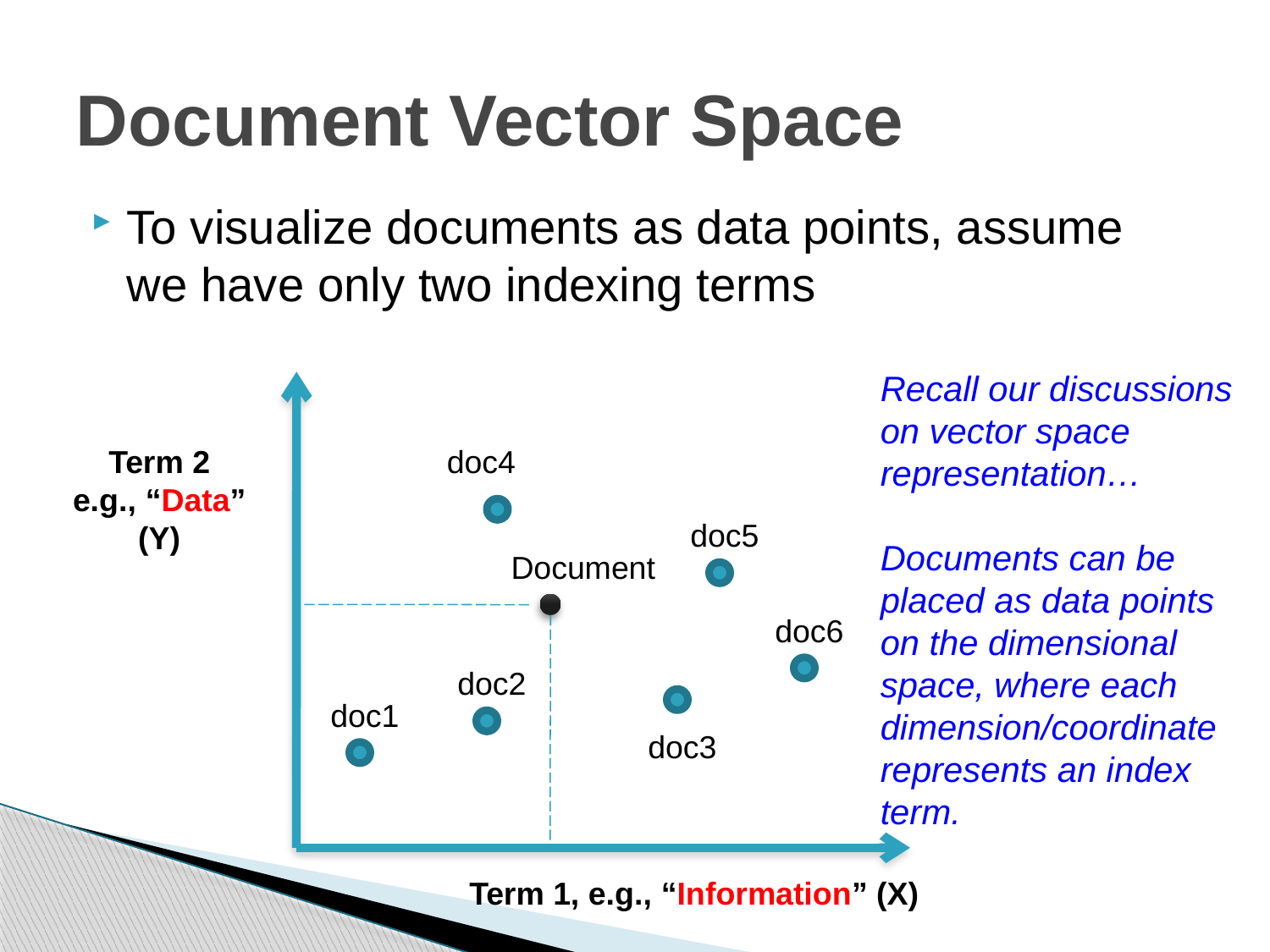

# Document Vector Space
To visualize documents as data points, assume we have only two indexing terms
Recall our discussions on vector space representation…

Documents can be placed as data points on the dimensional space, where each dimension/coordinate represents an index term.
Term 2
e.g., “Data”
(Y)
doc4

doc5
Document

doc6
doc2

doc1

doc3

Term 1, e.g., “Information” (X)